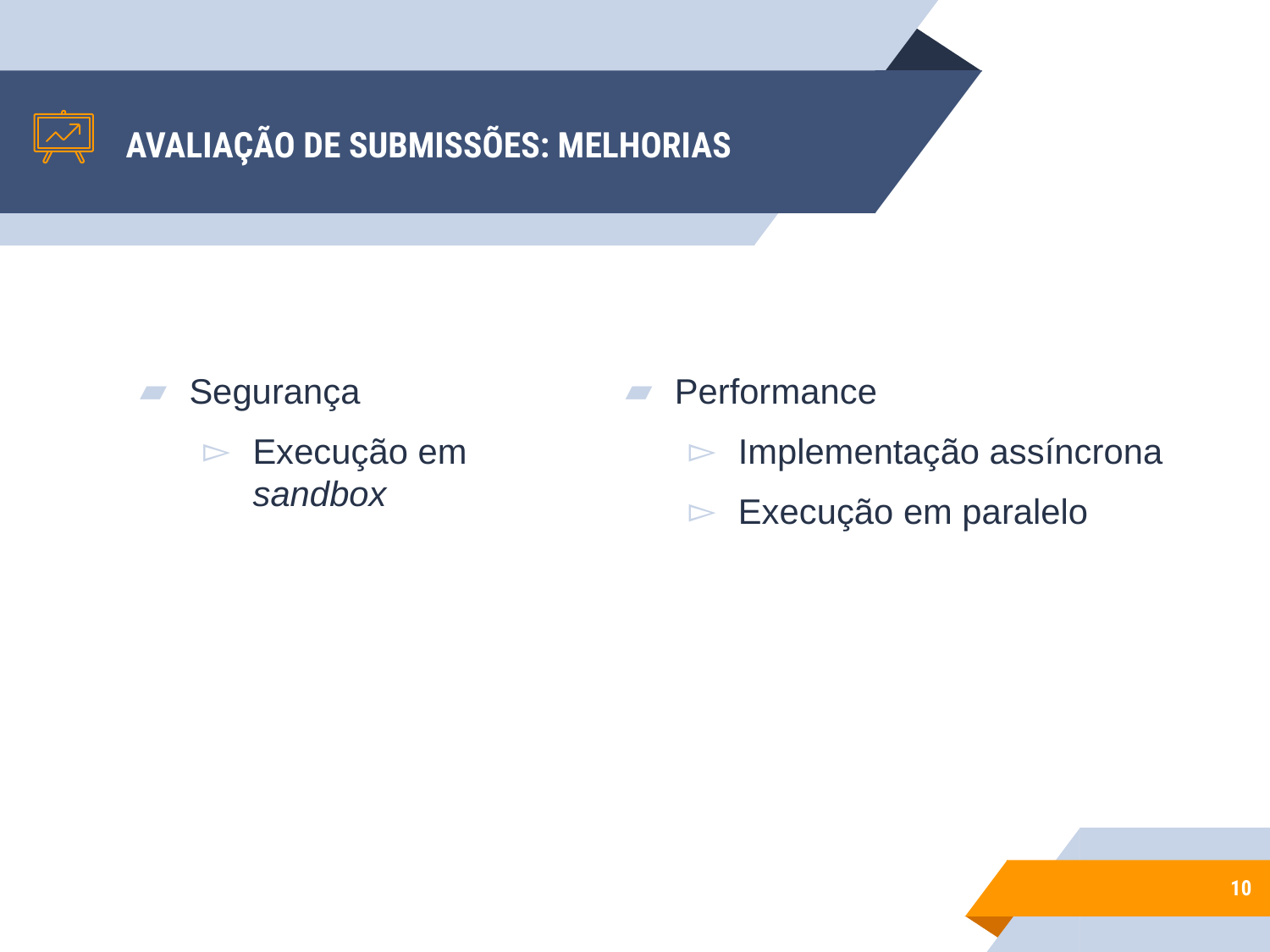

# AVALIAÇÃO DE SUBMISSÕES: MELHORIAS

Segurança
Execução em sandbox
Performance
Implementação assíncrona
Execução em paralelo
10